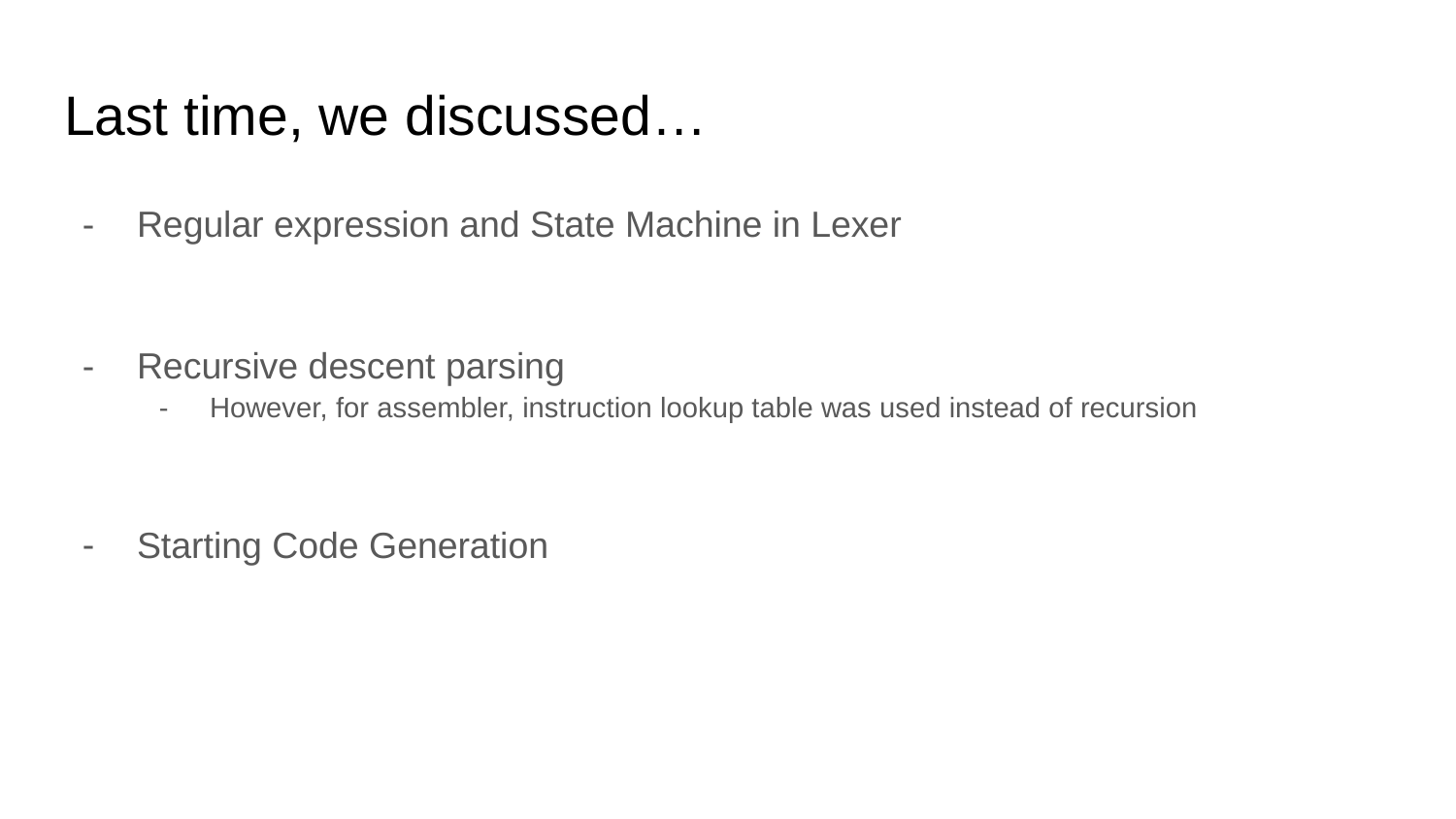

# Last time, we discussed…
Regular expression and State Machine in Lexer

Recursive descent parsing
However, for assembler, instruction lookup table was used instead of recursion

Starting Code Generation